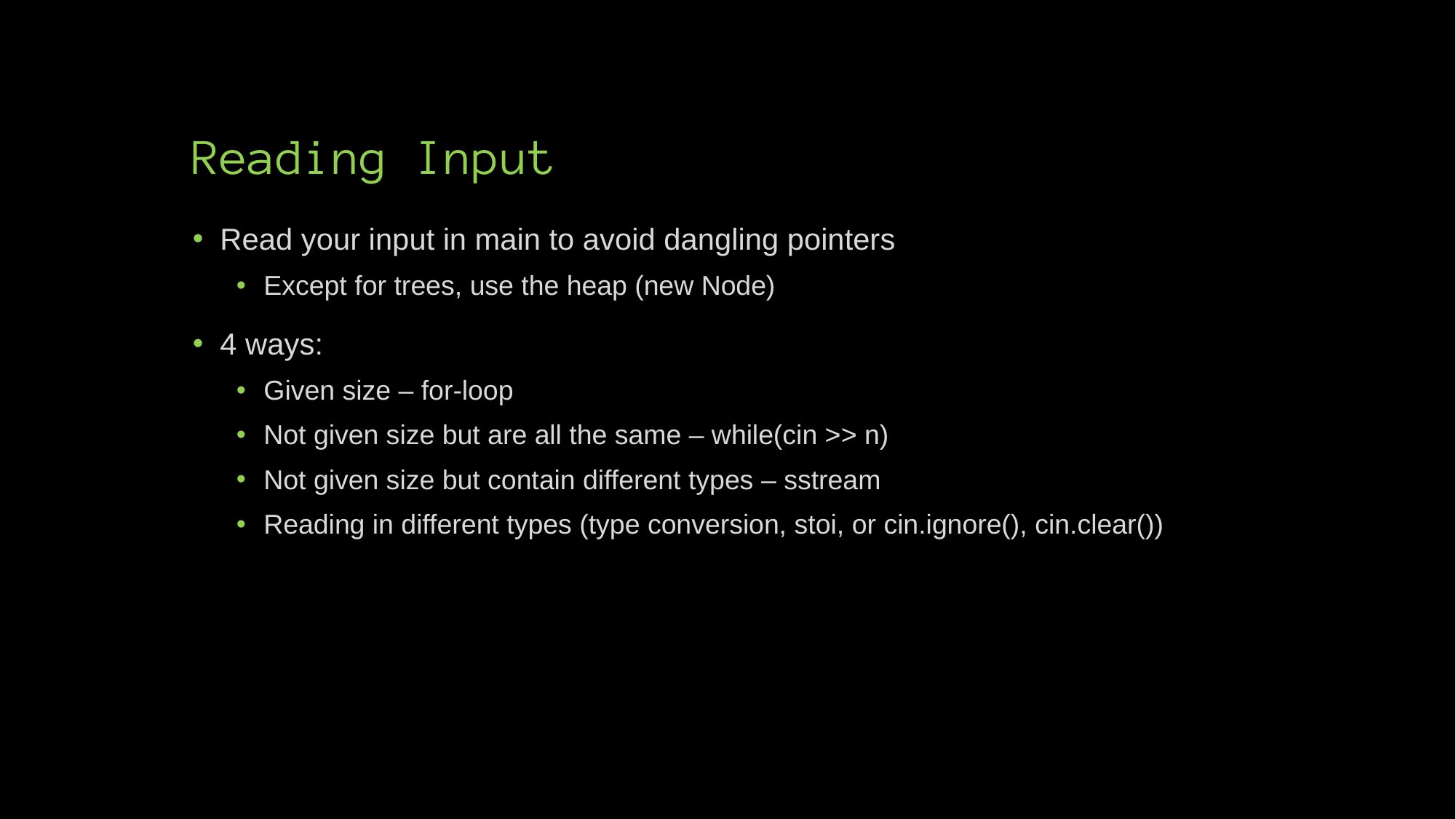

# Reading Input
Read your input in main to avoid dangling pointers
Except for trees, use the heap (new Node)
4 ways:
Given size – for-loop
Not given size but are all the same – while(cin >> n)
Not given size but contain different types – sstream
Reading in different types (type conversion, stoi, or cin.ignore(), cin.clear())